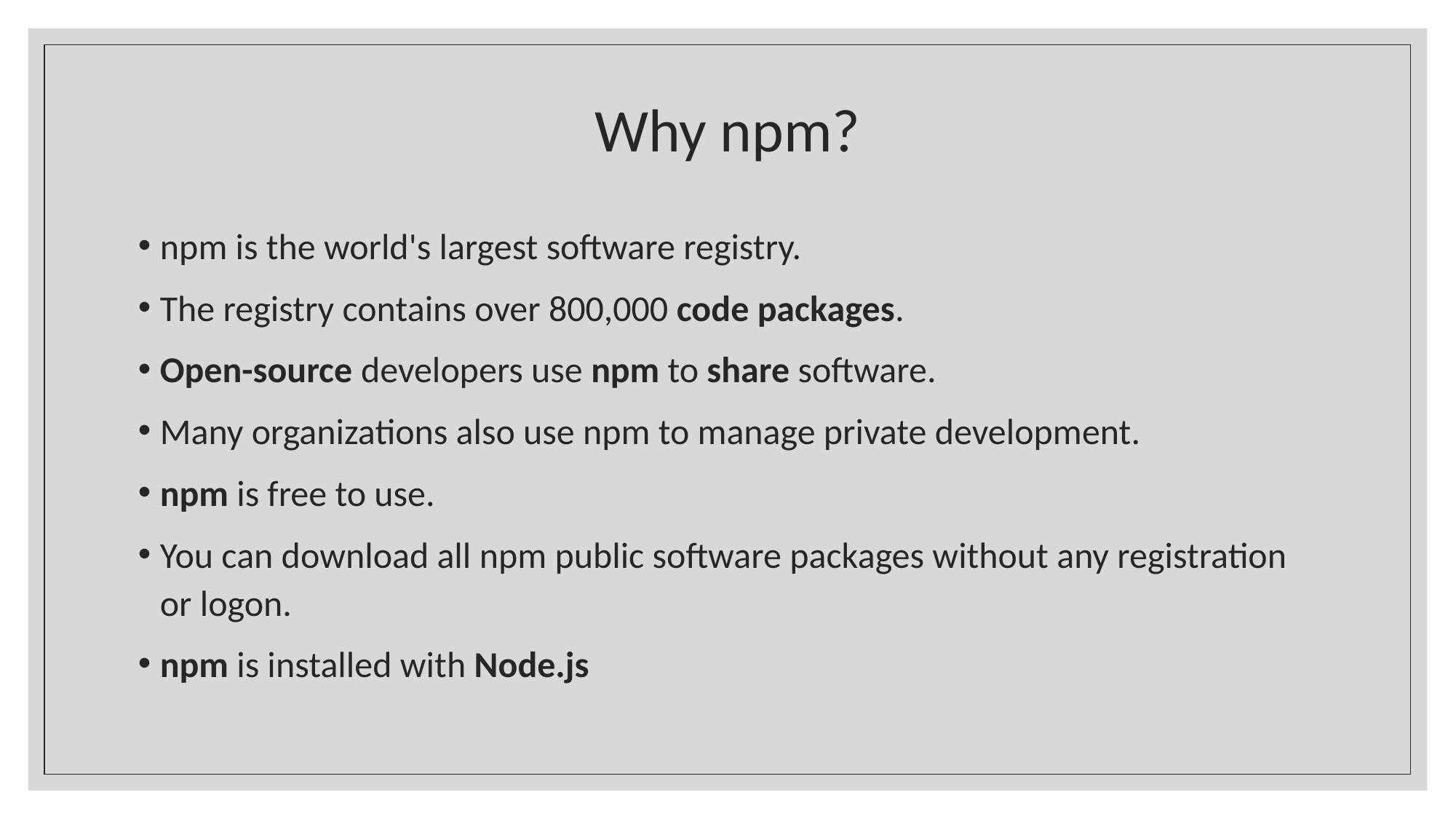

# Why npm?
npm is the world's largest software registry.
The registry contains over 800,000 code packages.
Open-source developers use npm to share software.
Many organizations also use npm to manage private development.
npm is free to use.
You can download all npm public software packages without any registration or logon.
npm is installed with Node.js